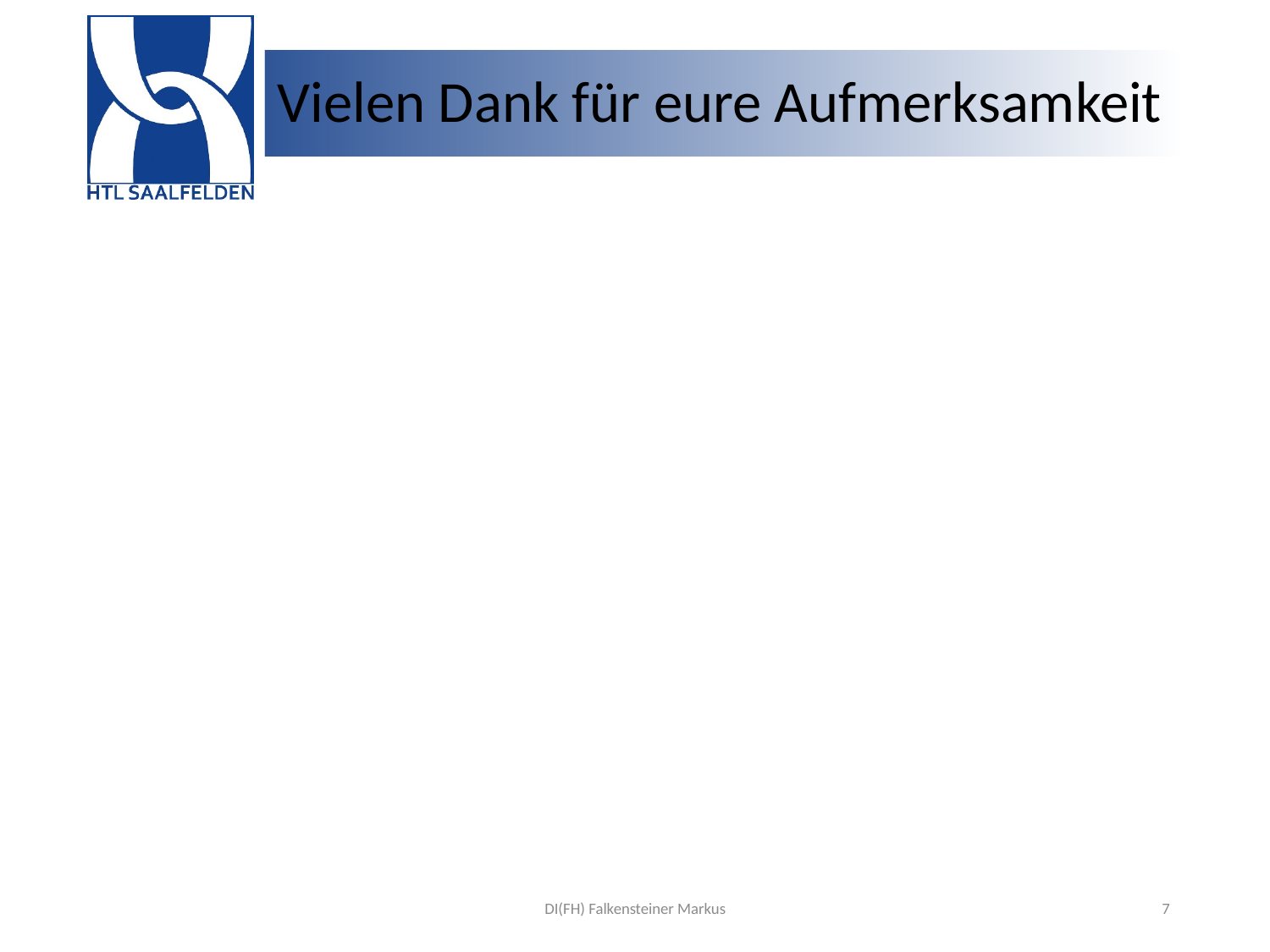

# Vielen Dank für eure Aufmerksamkeit
DI(FH) Falkensteiner Markus
7